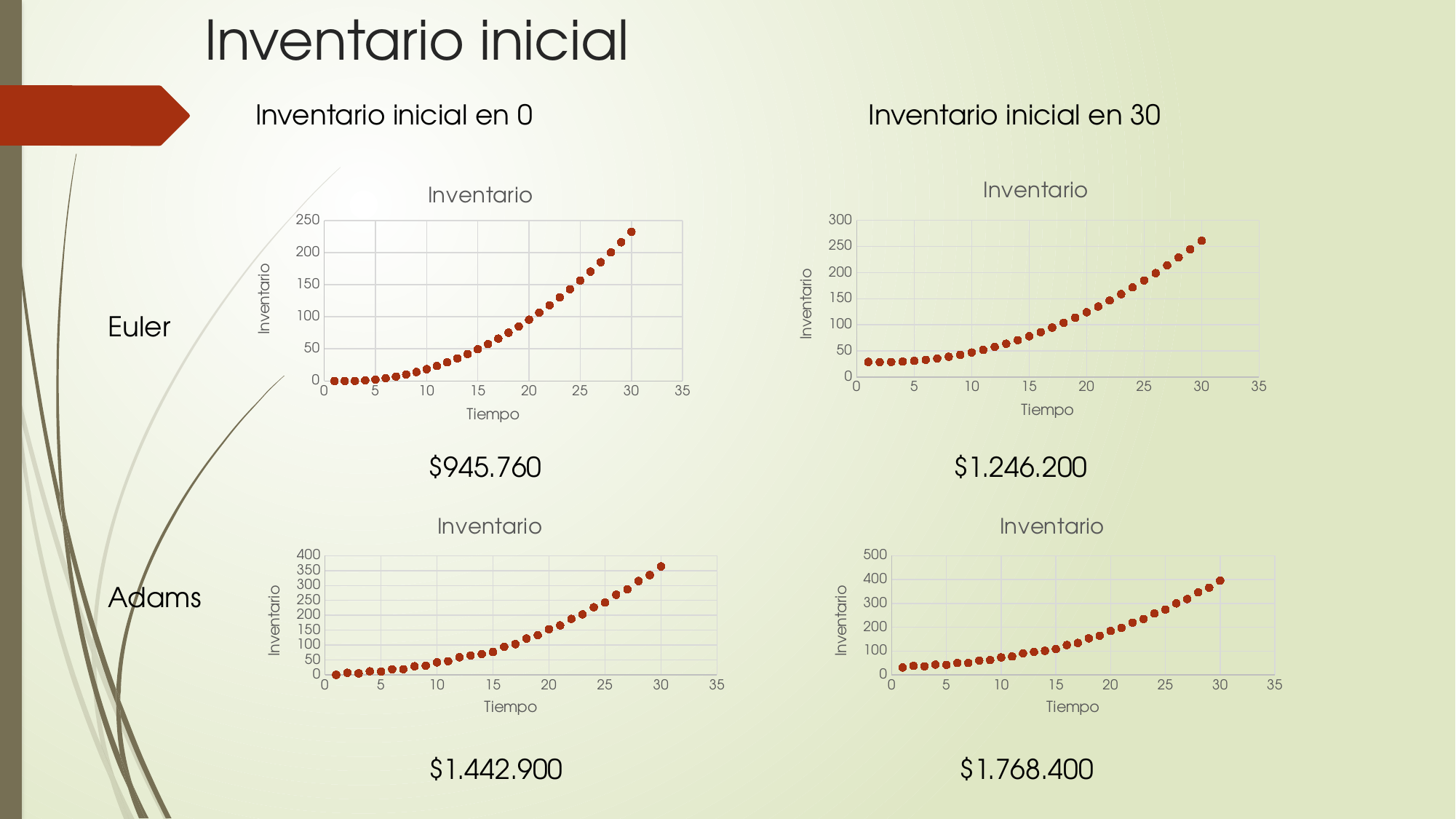

# Inventario inicial
Inventario inicial en 0
Inventario inicial en 30

### Chart: Inventario

| Category |  |
|---|---|

### Chart: Inventario

| Category |  |
|---|---|
Euler
$945.760
$1.246.200

### Chart: Inventario

| Category |  |
|---|---|

### Chart: Inventario

| Category |  |
|---|---|
Adams
$1.442.900
$1.768.400